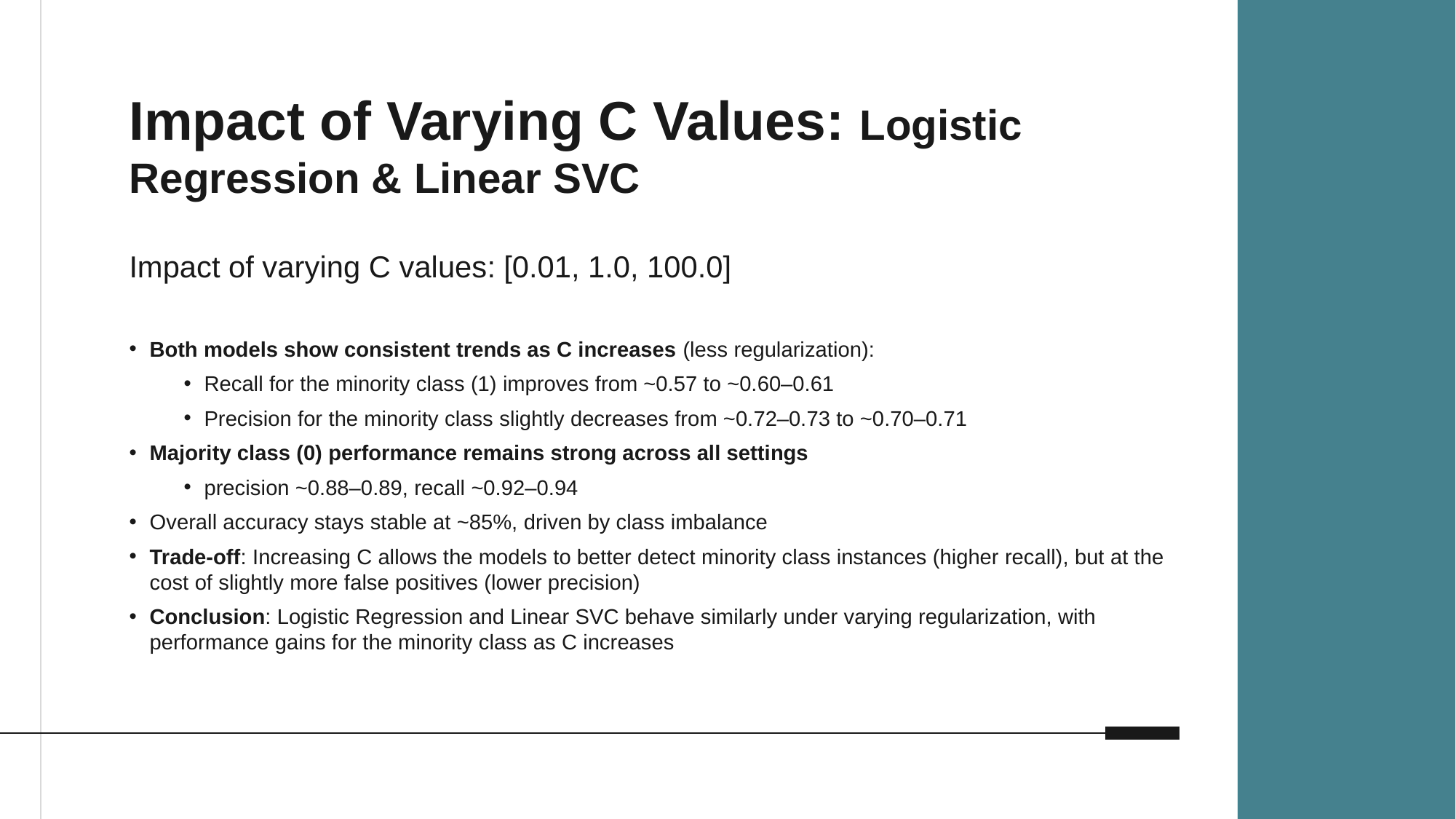

# Impact of Varying C Values: Logistic Regression & Linear SVC
Impact of varying C values: [0.01, 1.0, 100.0]
Both models show consistent trends as C increases (less regularization):
Recall for the minority class (1) improves from ~0.57 to ~0.60–0.61
Precision for the minority class slightly decreases from ~0.72–0.73 to ~0.70–0.71
Majority class (0) performance remains strong across all settings
precision ~0.88–0.89, recall ~0.92–0.94
Overall accuracy stays stable at ~85%, driven by class imbalance
Trade-off: Increasing C allows the models to better detect minority class instances (higher recall), but at the cost of slightly more false positives (lower precision)
Conclusion: Logistic Regression and Linear SVC behave similarly under varying regularization, with performance gains for the minority class as C increases